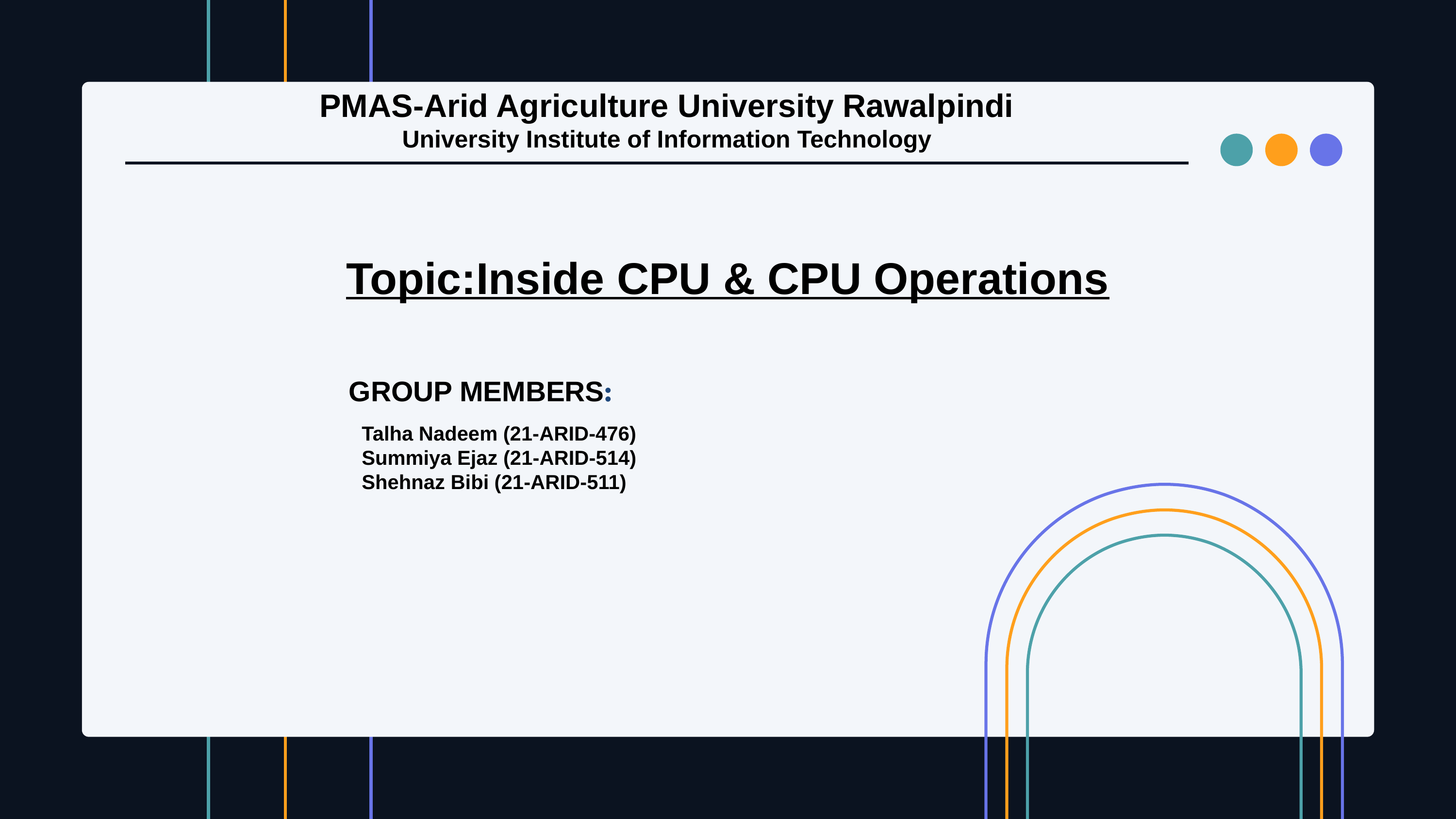

PMAS-Arid Agriculture University Rawalpindi
University Institute of Information Technology

Topic:Inside CPU & CPU Operations
GROUP MEMBERS:

Talha Nadeem (21-ARID-476)
Summiya Ejaz (21-ARID-514)
Shehnaz Bibi (21-ARID-511)